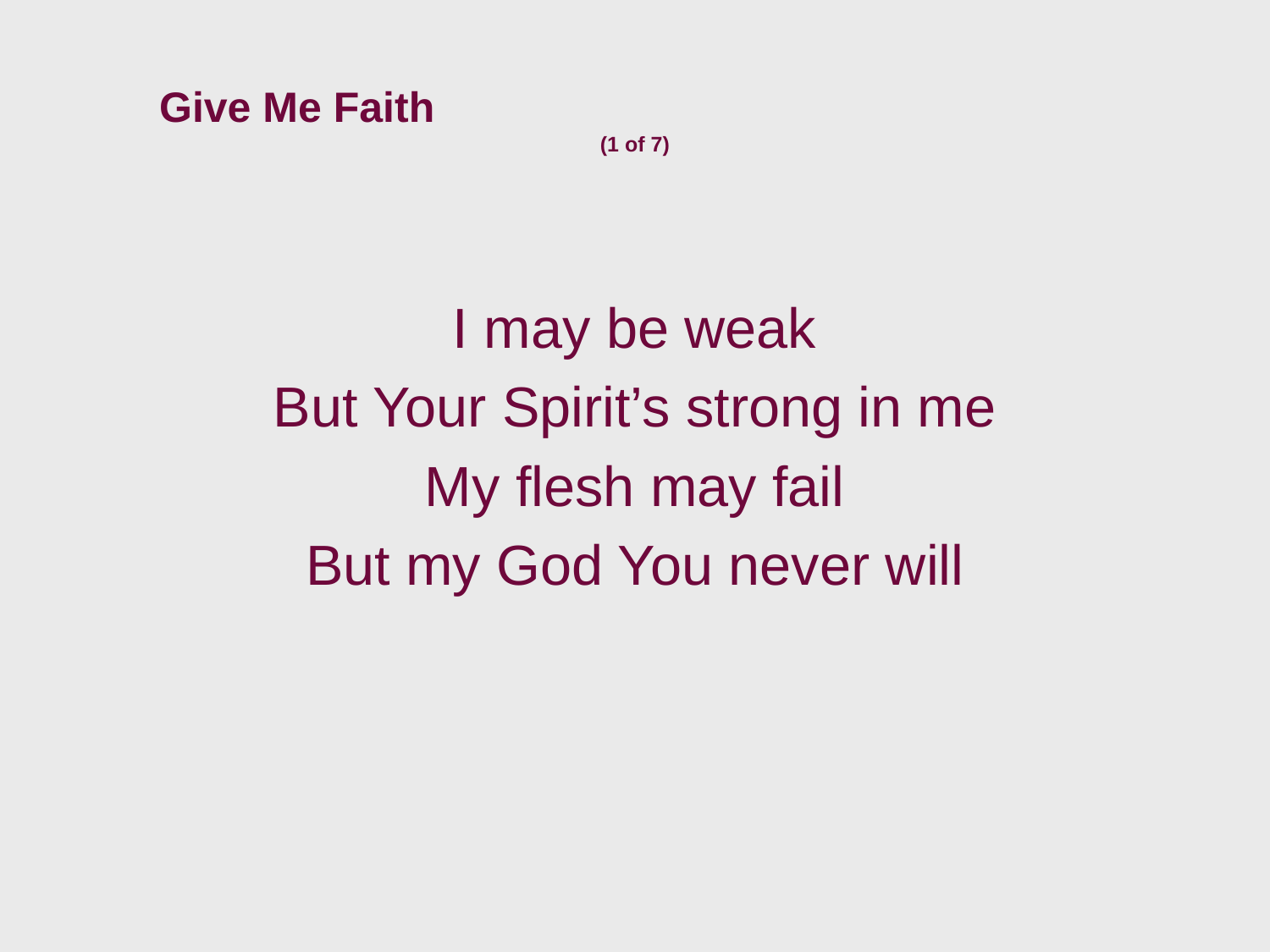

# Give Me Faith (1 of 7)
I may be weak
But Your Spirit’s strong in me
My flesh may fail
But my God You never will